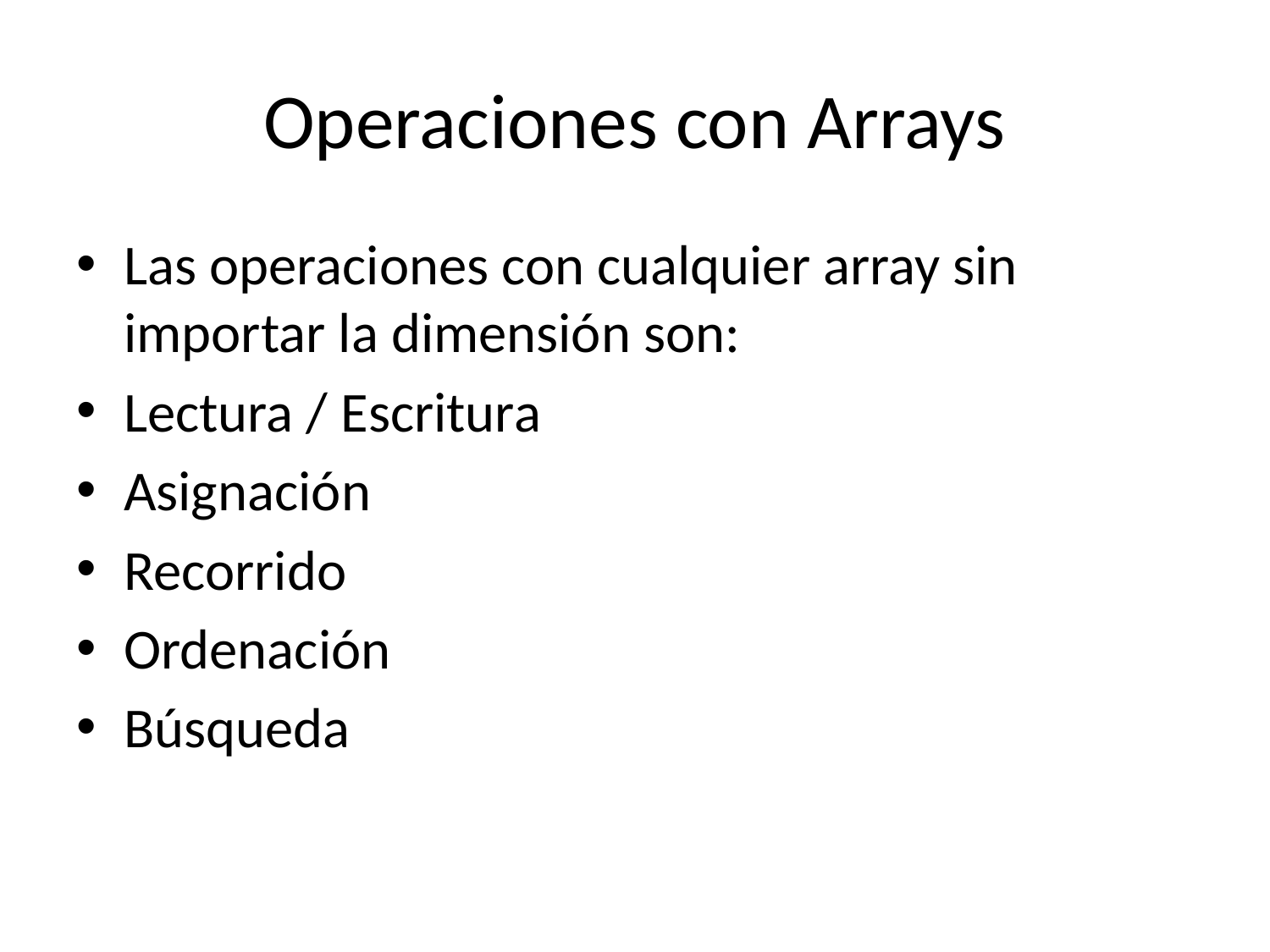

# Operaciones con Arrays
Las operaciones con cualquier array sin importar la dimensión son:
Lectura / Escritura
Asignación
Recorrido
Ordenación
Búsqueda